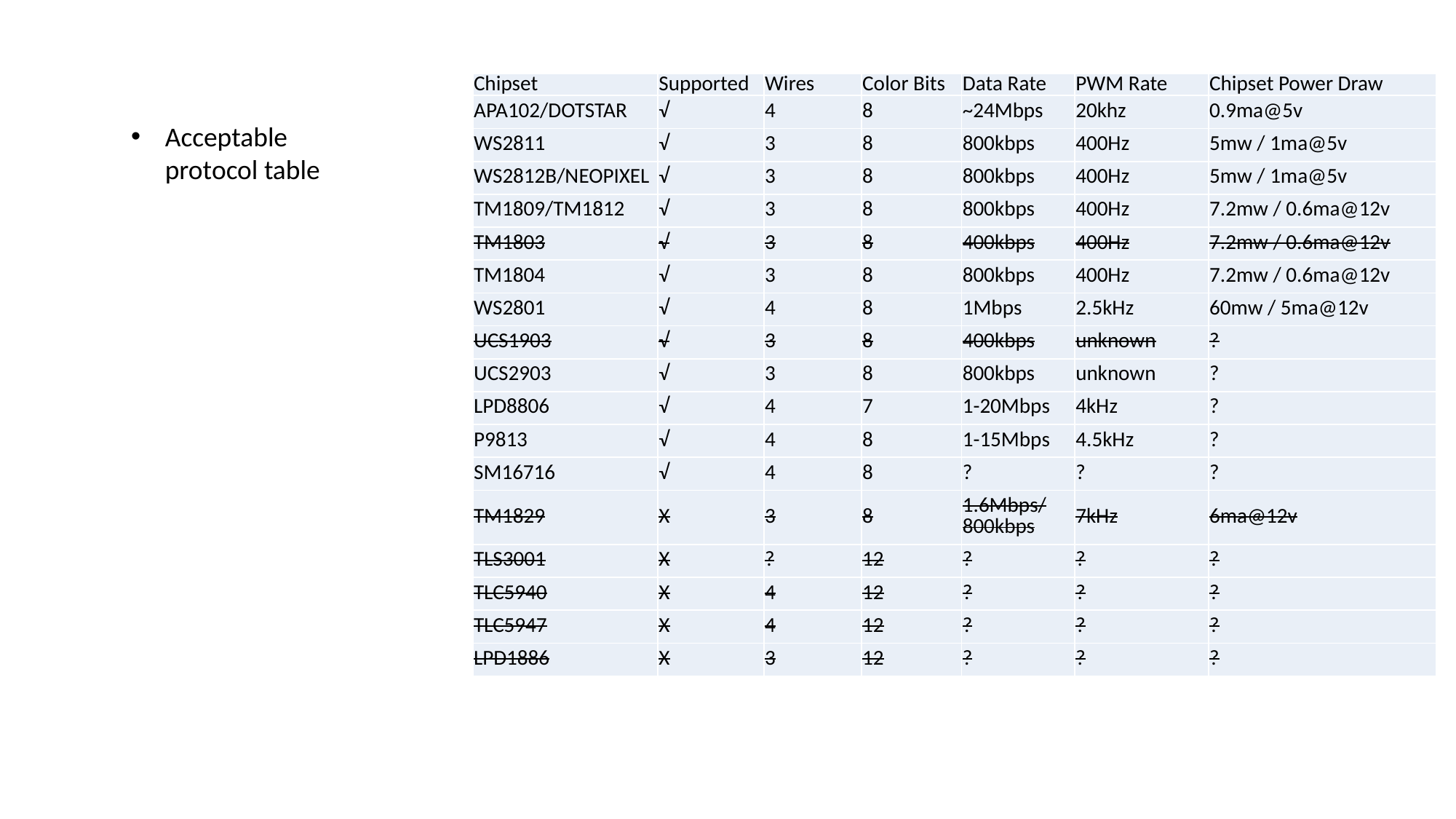

| Chipset | Supported | Wires | Color Bits | Data Rate | PWM Rate | Chipset Power Draw |
| --- | --- | --- | --- | --- | --- | --- |
| APA102/DOTSTAR | √ | 4 | 8 | ~24Mbps | 20khz | 0.9ma@5v |
| WS2811 | √ | 3 | 8 | 800kbps | 400Hz | 5mw / 1ma@5v |
| WS2812B/NEOPIXEL | √ | 3 | 8 | 800kbps | 400Hz | 5mw / 1ma@5v |
| TM1809/TM1812 | √ | 3 | 8 | 800kbps | 400Hz | 7.2mw / 0.6ma@12v |
| TM1803 | √ | 3 | 8 | 400kbps | 400Hz | 7.2mw / 0.6ma@12v |
| TM1804 | √ | 3 | 8 | 800kbps | 400Hz | 7.2mw / 0.6ma@12v |
| WS2801 | √ | 4 | 8 | 1Mbps | 2.5kHz | 60mw / 5ma@12v |
| UCS1903 | √ | 3 | 8 | 400kbps | unknown | ? |
| UCS2903 | √ | 3 | 8 | 800kbps | unknown | ? |
| LPD8806 | √ | 4 | 7 | 1-20Mbps | 4kHz | ? |
| P9813 | √ | 4 | 8 | 1-15Mbps | 4.5kHz | ? |
| SM16716 | √ | 4 | 8 | ? | ? | ? |
| TM1829 | X | 3 | 8 | 1.6Mbps/800kbps | 7kHz | 6ma@12v |
| TLS3001 | X | ? | 12 | ? | ? | ? |
| TLC5940 | X | 4 | 12 | ? | ? | ? |
| TLC5947 | X | 4 | 12 | ? | ? | ? |
| LPD1886 | X | 3 | 12 | ? | ? | ? |
Acceptable protocol table